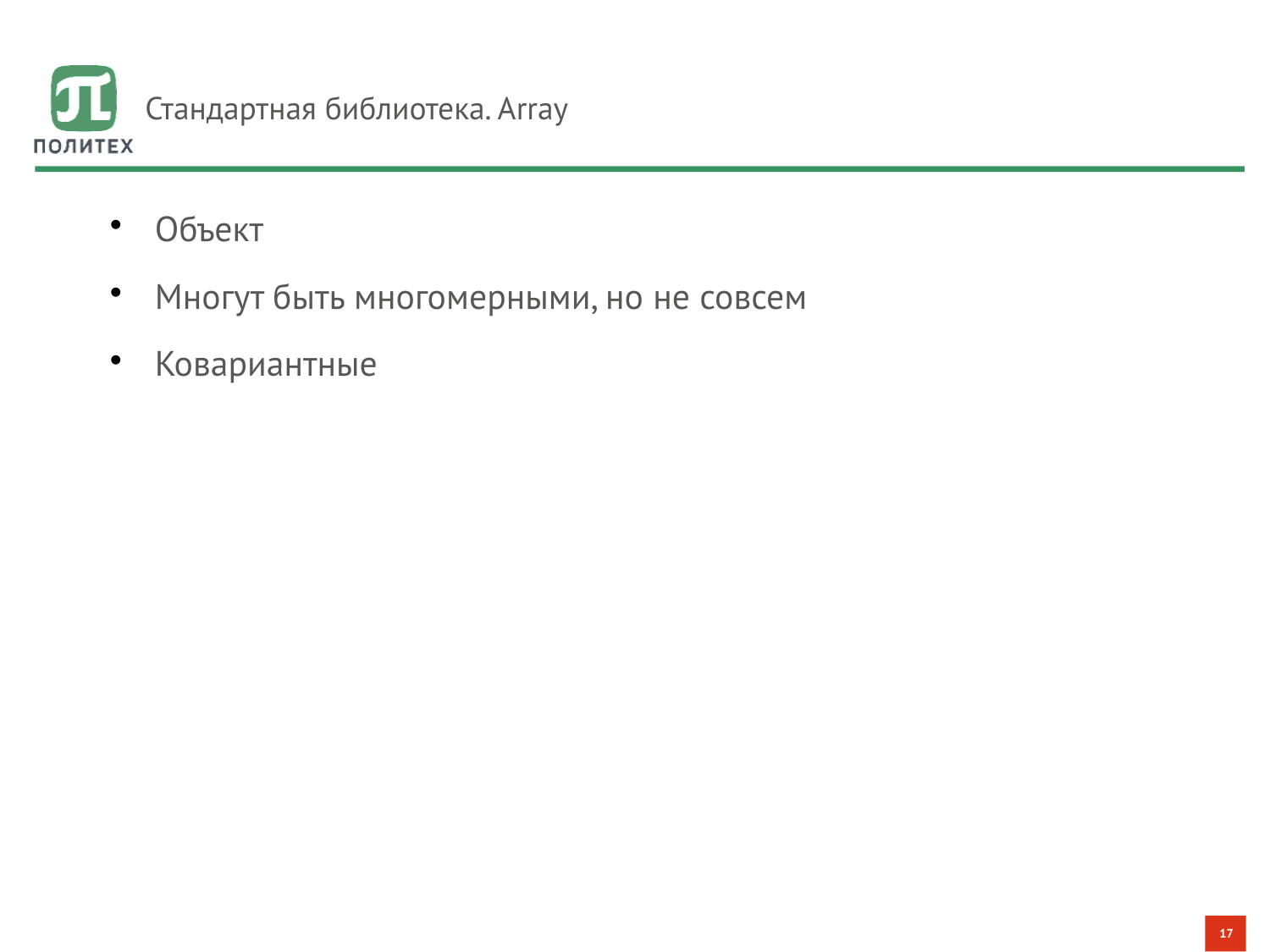

# Стандартная библиотека. Array
Объект
Многут быть многомерными, но не совсем
Ковариантные
17